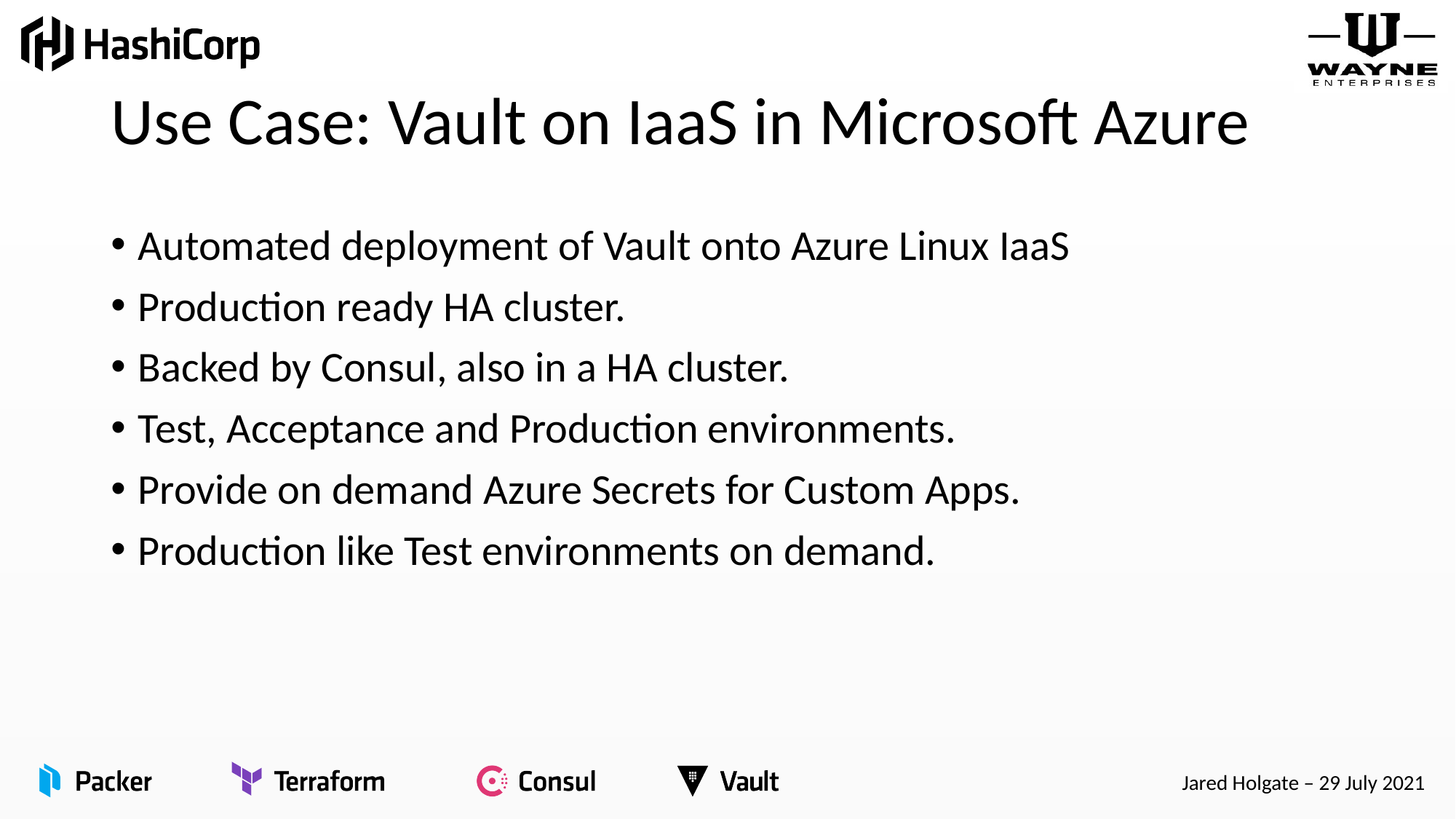

# Use Case: Vault on IaaS in Microsoft Azure
Automated deployment of Vault onto Azure Linux IaaS
Production ready HA cluster.
Backed by Consul, also in a HA cluster.
Test, Acceptance and Production environments.
Provide on demand Azure Secrets for Custom Apps.
Production like Test environments on demand.